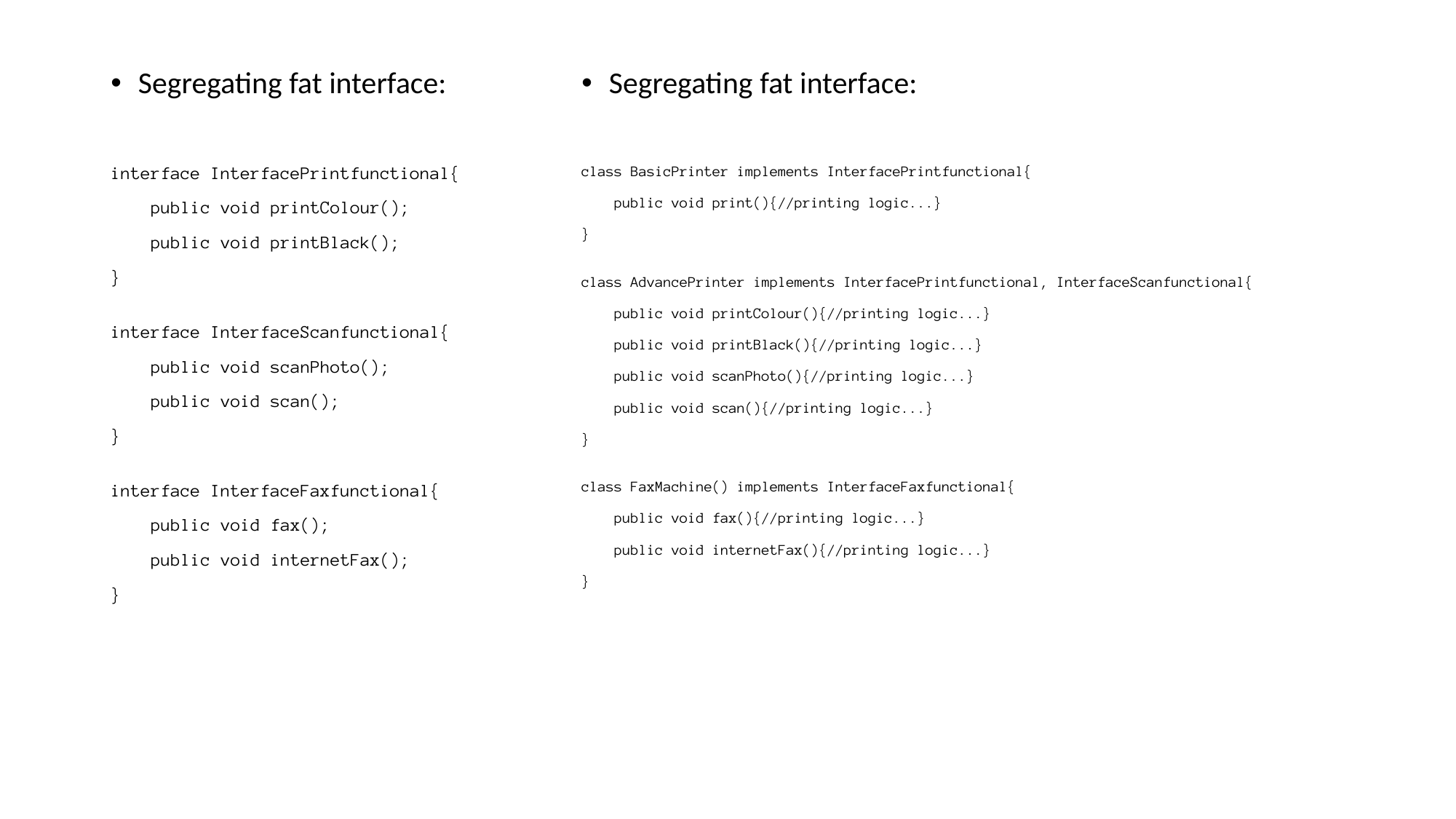

Segregating fat interface:

interface InterfacePrintfunctional{
    public void printColour();
    public void printBlack();
}
interface InterfaceScanfunctional{
    public void scanPhoto();
    public void scan();
}
interface InterfaceFaxfunctional{
    public void fax();
    public void internetFax();
}

Segregating fat interface:

class BasicPrinter implements InterfacePrintfunctional{
    public void print(){//printing logic...}
}
class AdvancePrinter implements InterfacePrintfunctional, InterfaceScanfunctional{
    public void printColour(){//printing logic...}
    public void printBlack(){//printing logic...}
    public void scanPhoto(){//printing logic...}
    public void scan(){//printing logic...}
}
class FaxMachine() implements InterfaceFaxfunctional{
    public void fax(){//printing logic...}
    public void internetFax(){//printing logic...}
}